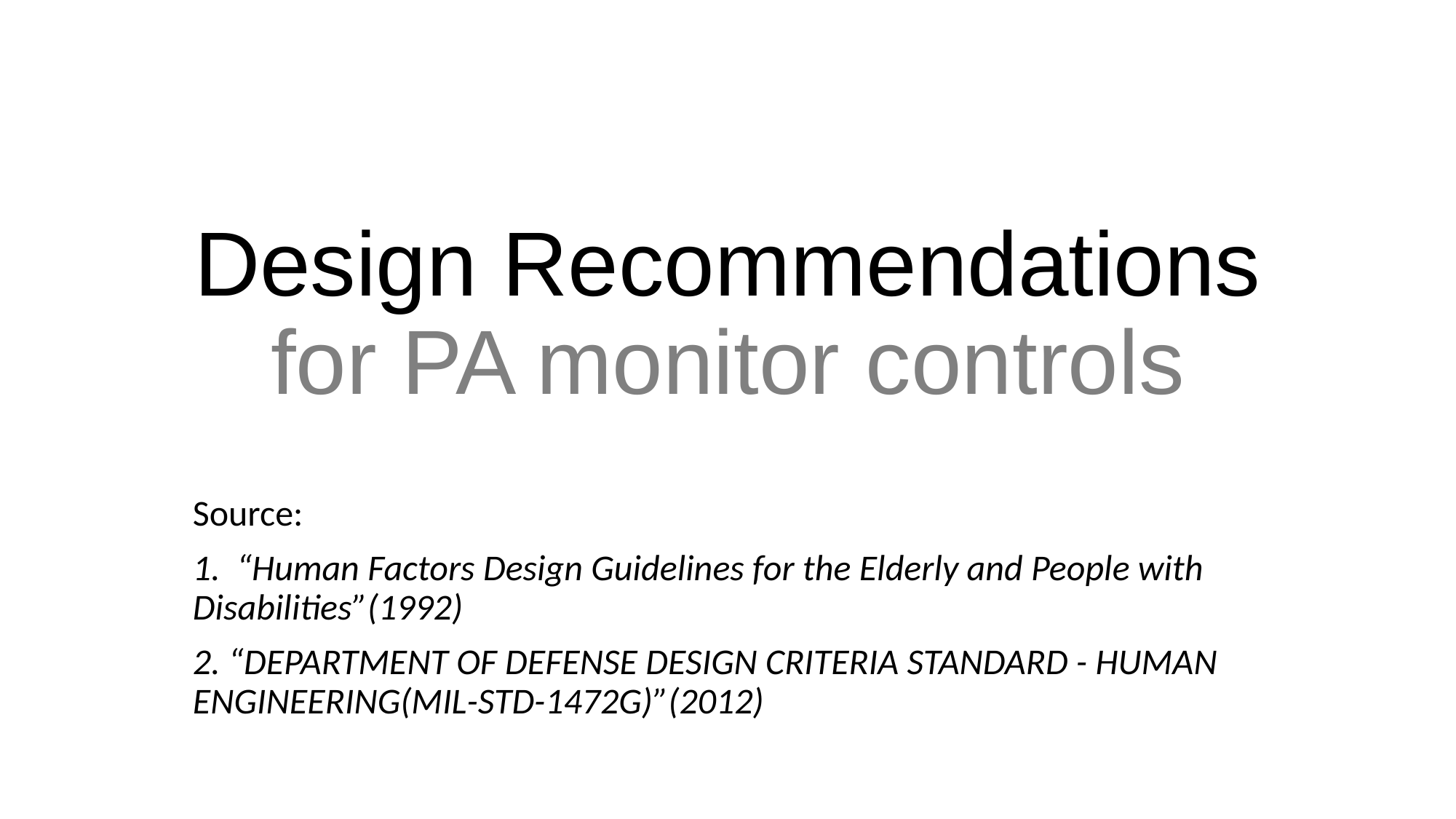

# Design Recommendations for PA monitor controls
Source:
1.  “Human Factors Design Guidelines for the Elderly and People with Disabilities”(1992)
2. “DEPARTMENT OF DEFENSE DESIGN CRITERIA STANDARD - HUMAN ENGINEERING(MIL-STD-1472G)”(2012)